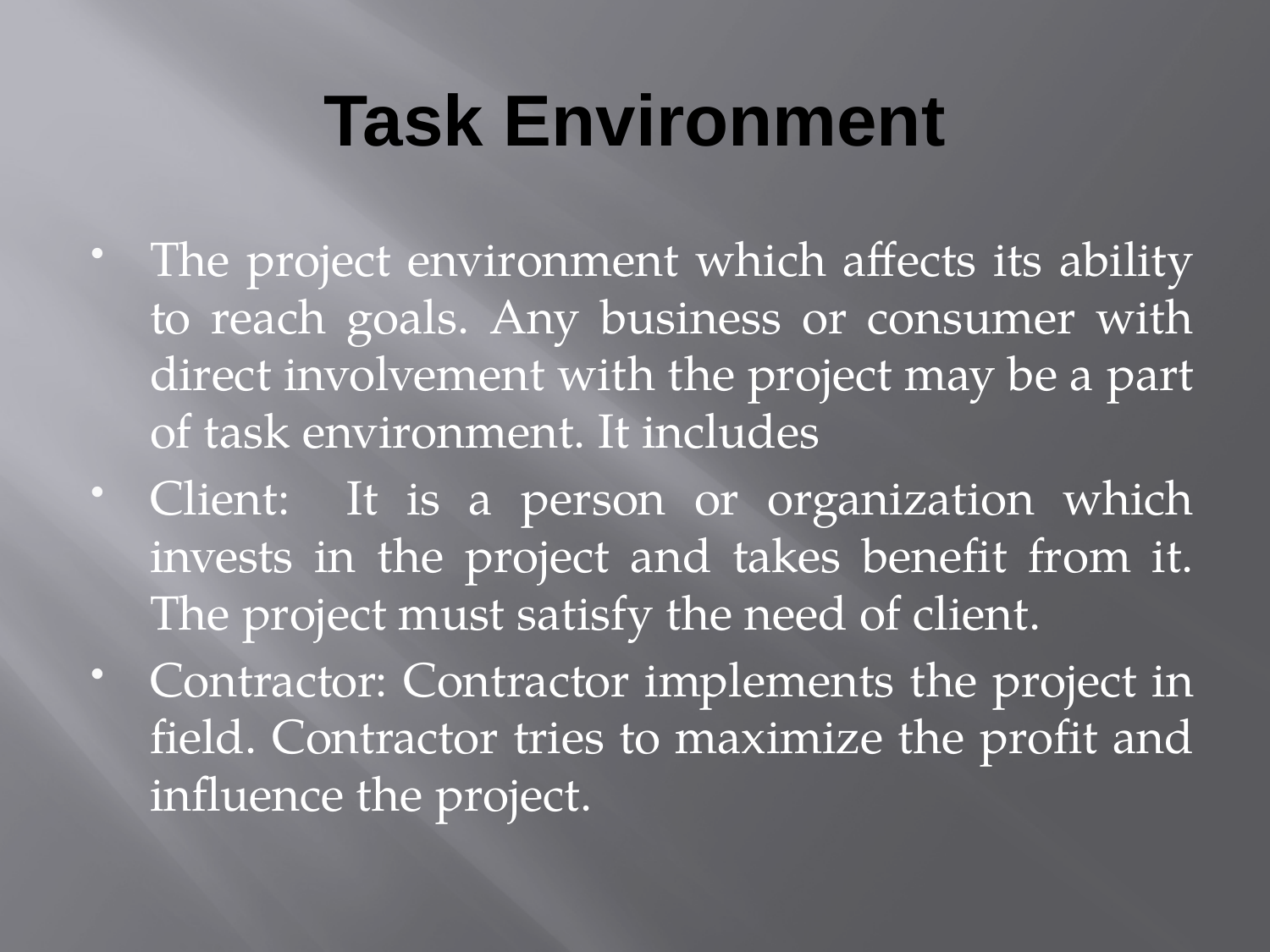

# Task Environment
The project environment which affects its ability to reach goals. Any business or consumer with direct involvement with the project may be a part of task environment. It includes
Client:  It is a person or organization which invests in the project and takes benefit from it. The project must satisfy the need of client.
Contractor: Contractor implements the project in field. Contractor tries to maximize the profit and influence the project.